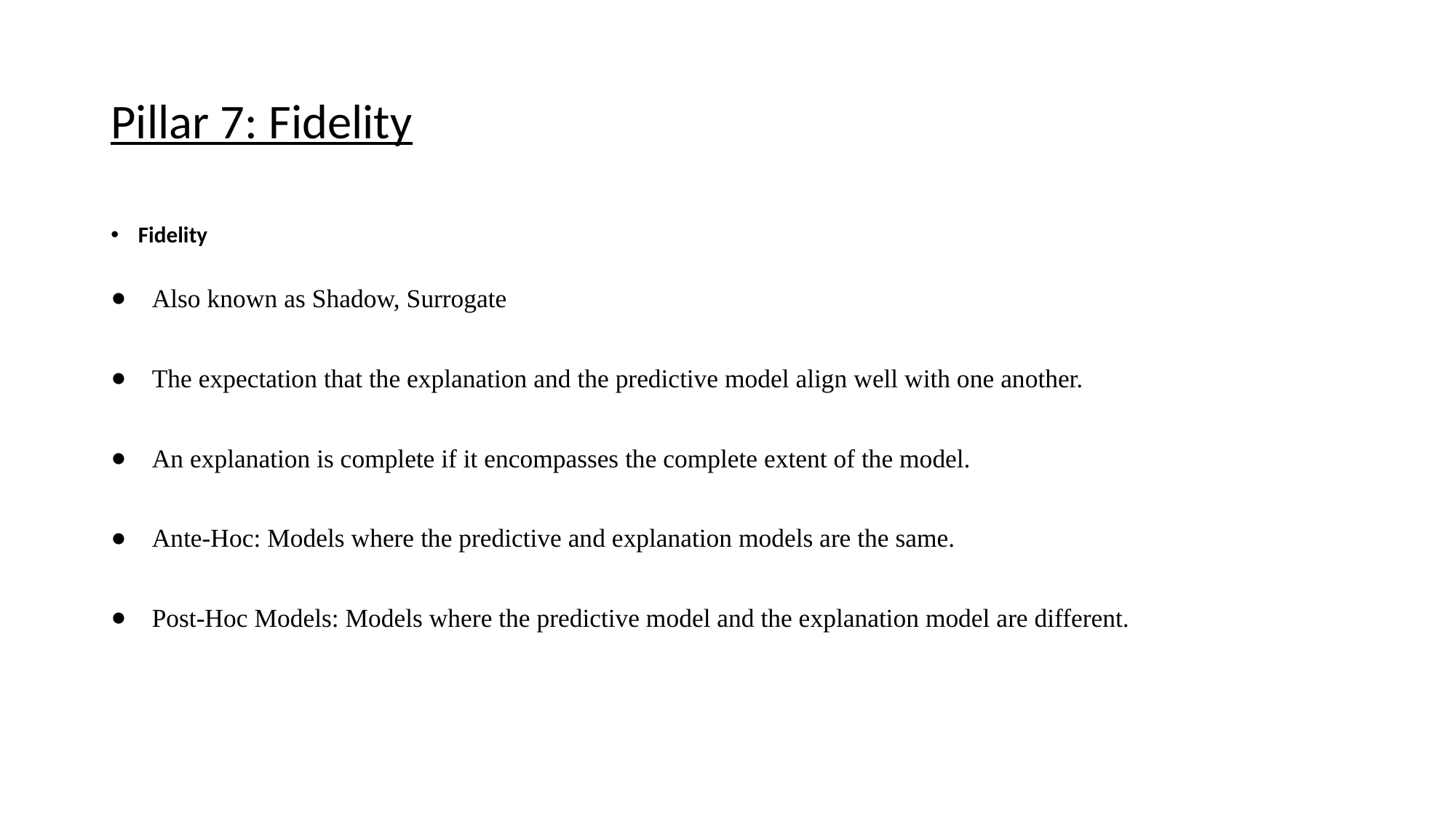

# Pillar 7: Fidelity
Fidelity
Also known as Shadow, Surrogate
The expectation that the explanation and the predictive model align well with one another.
An explanation is complete if it encompasses the complete extent of the model.
Ante-Hoc: Models where the predictive and explanation models are the same.
Post-Hoc Models: Models where the predictive model and the explanation model are different.